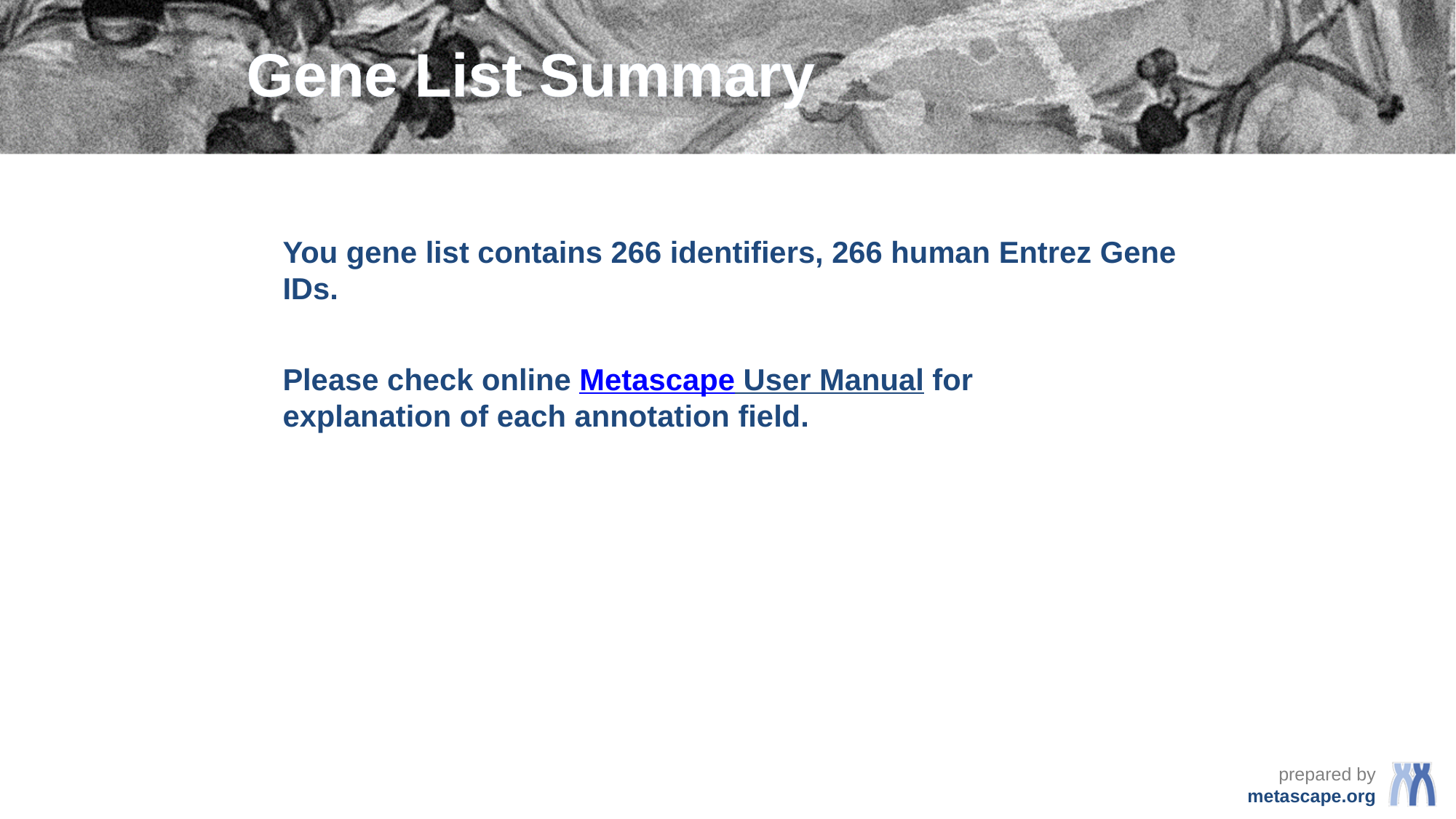

# Gene List Summary
You gene list contains 266 identifiers, 266 human Entrez Gene IDs.
Please check online Metascape User Manual for explanation of each annotation field.